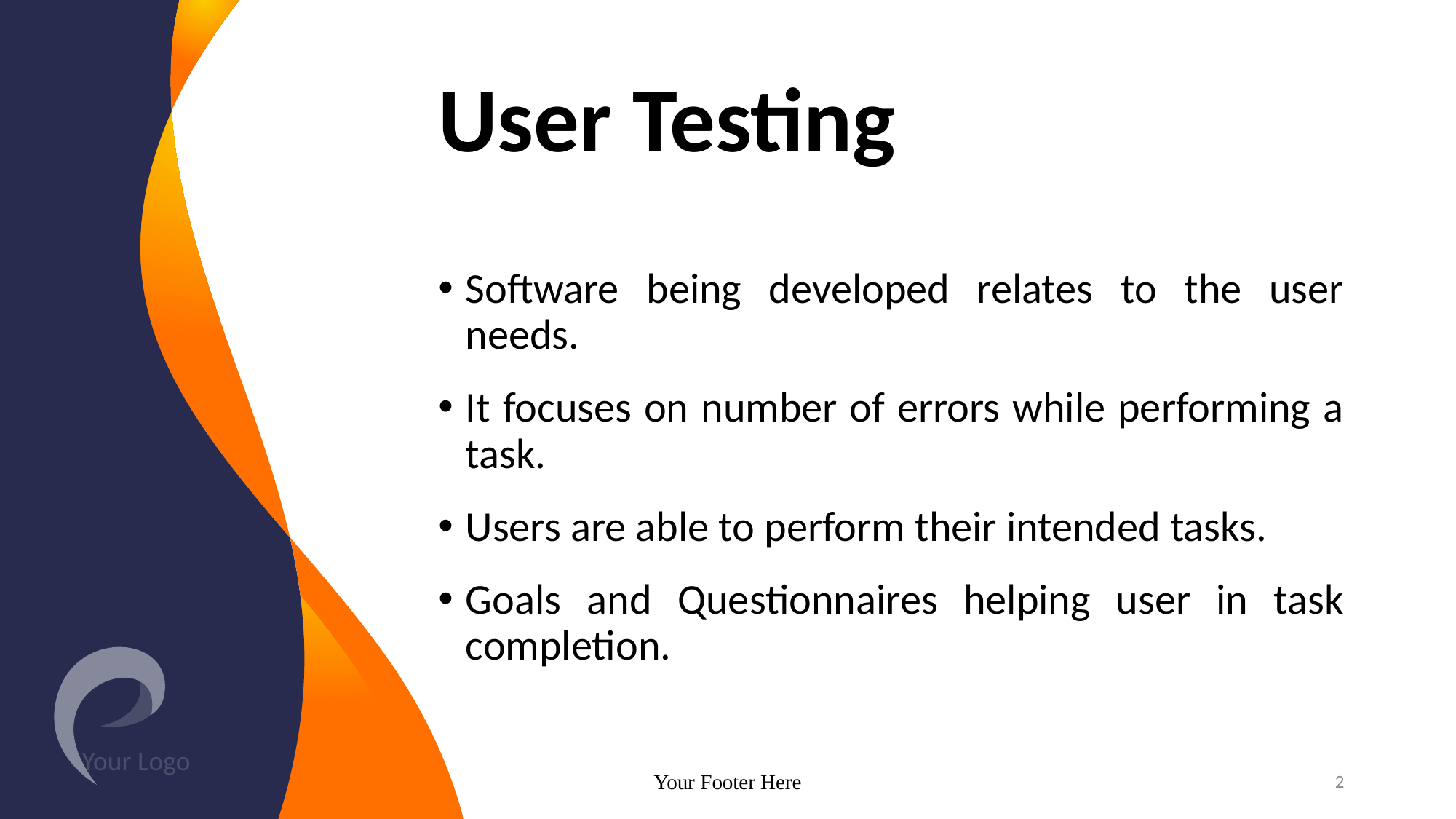

# User Testing
Software being developed relates to the user needs.
It focuses on number of errors while performing a task.
Users are able to perform their intended tasks.
Goals and Questionnaires helping user in task completion.

Your Logo
Your Footer Here
2